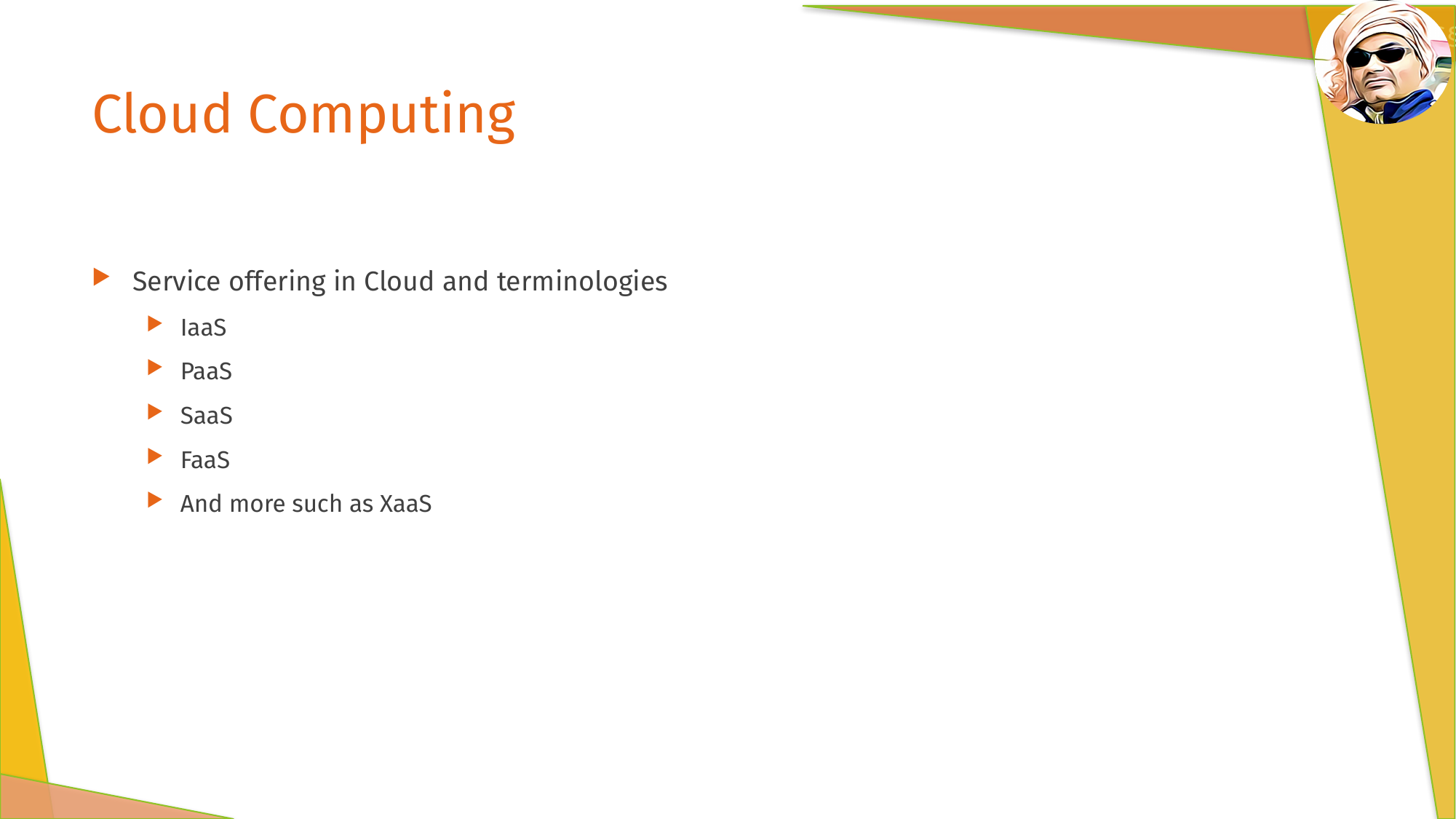

# Cloud Computing
Service offering in Cloud and terminologies
IaaS
PaaS
SaaS
FaaS
And more such as XaaS